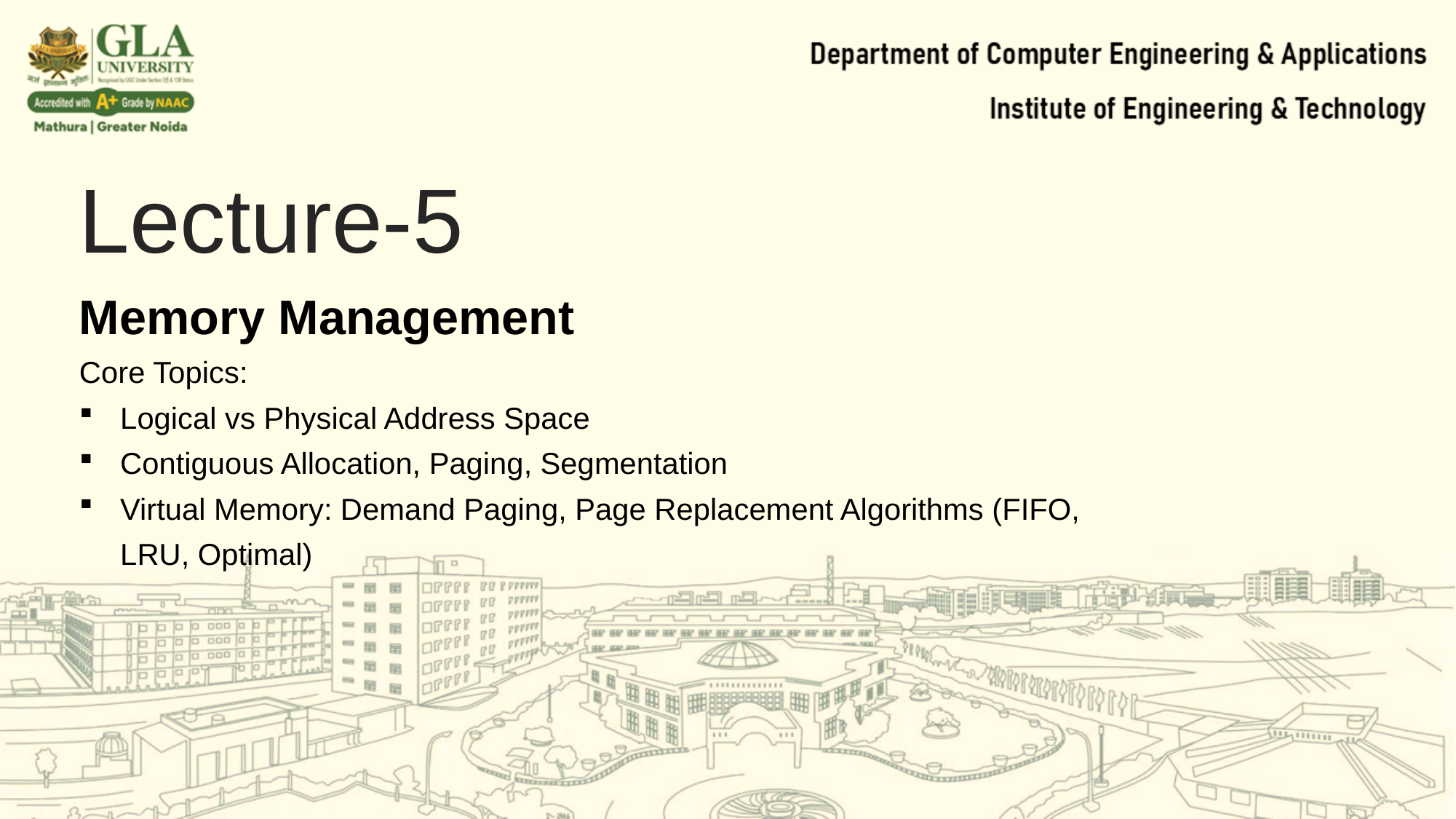

Lecture-5
Memory Management
Core Topics:
Logical vs Physical Address Space
Contiguous Allocation, Paging, Segmentation
Virtual Memory: Demand Paging, Page Replacement Algorithms (FIFO, LRU, Optimal)